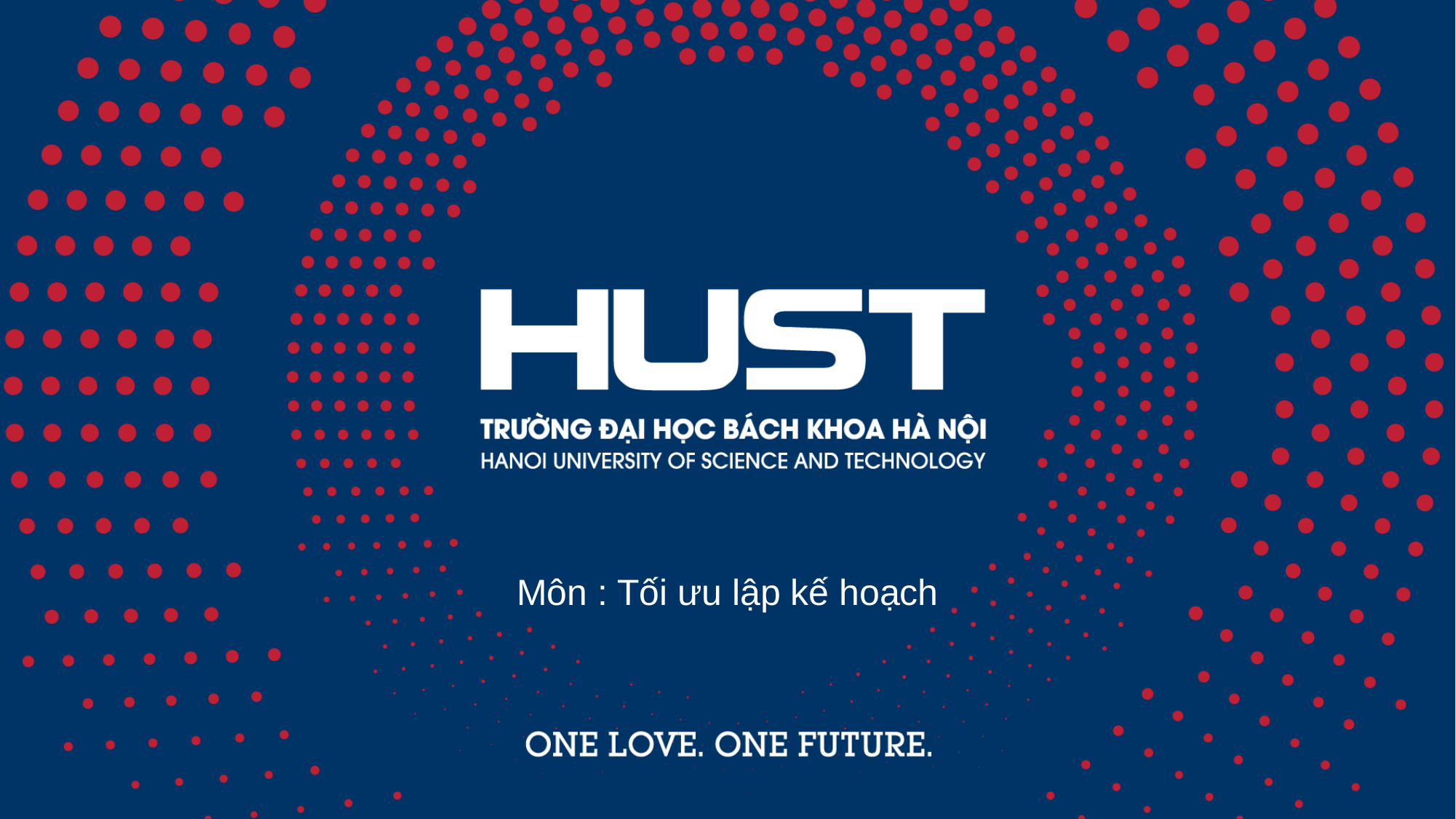

Môn : Tối ưu lập kế hoạch